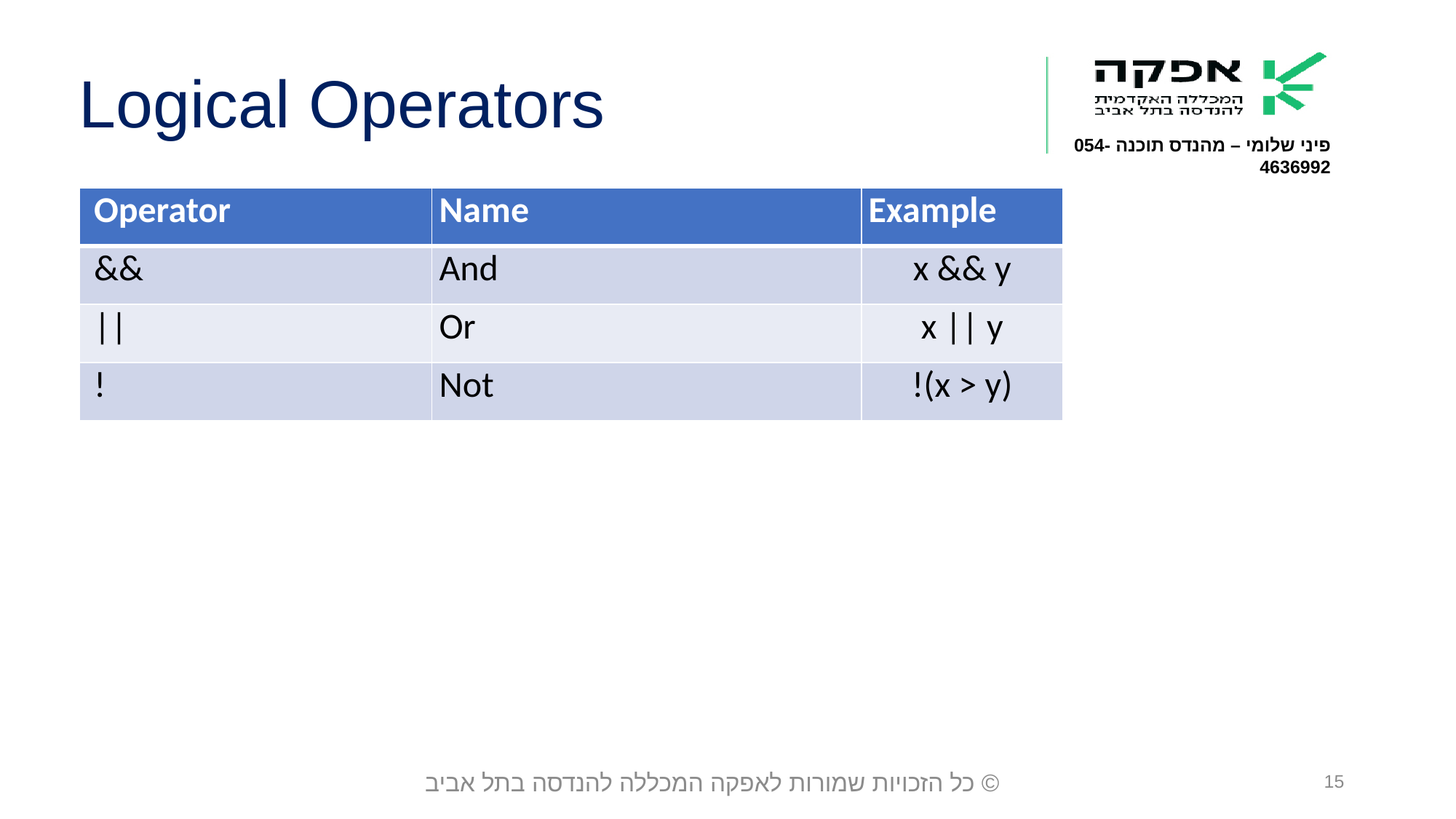

Logical Operators
| Operator | Name | Example |
| --- | --- | --- |
| && | And | x && y |
| || | Or | x || y |
| ! | Not | !(x > y) |
© כל הזכויות שמורות לאפקה המכללה להנדסה בתל אביב
15